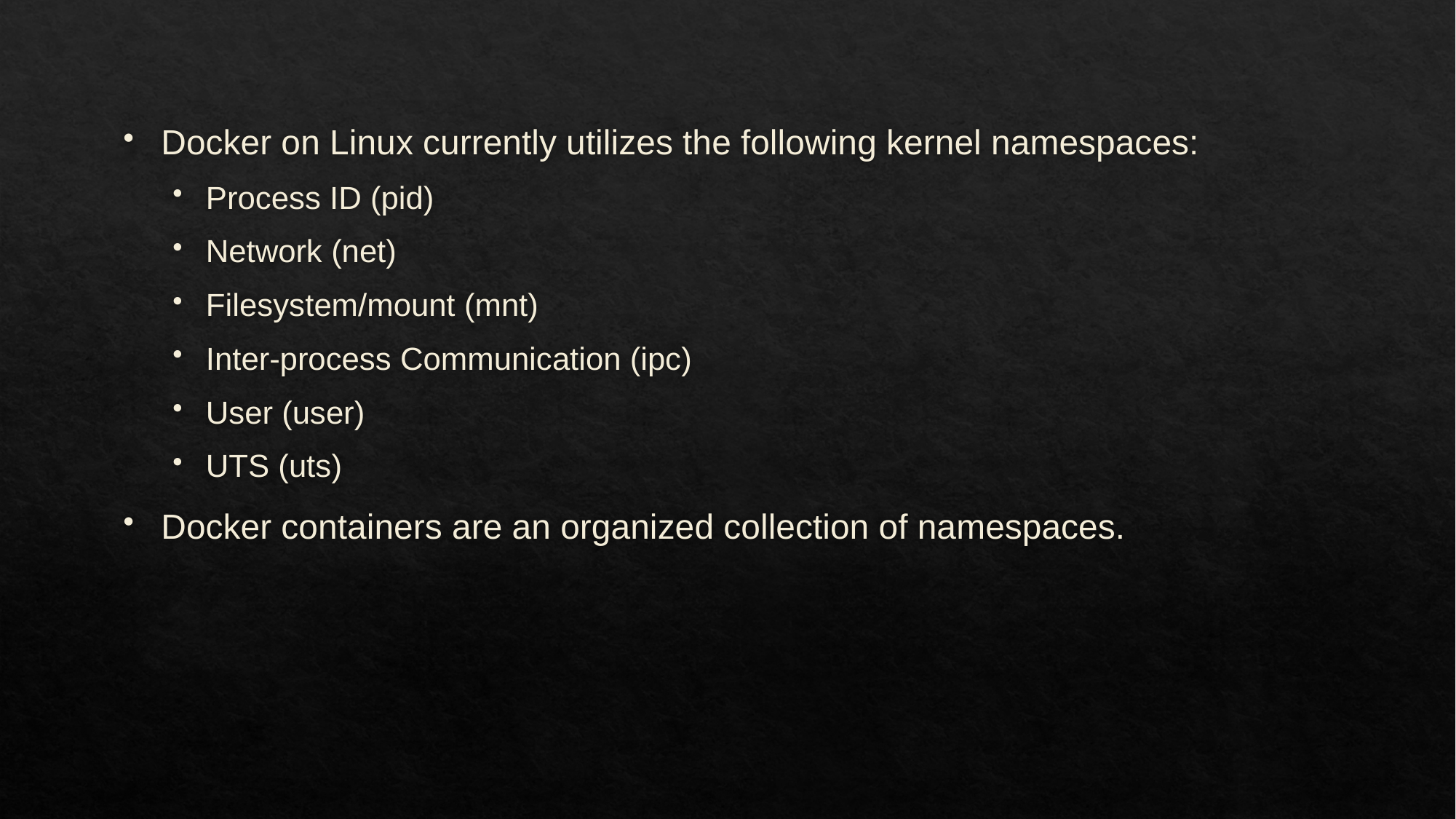

Docker on Linux currently utilizes the following kernel namespaces:
Process ID (pid)
Network (net)
Filesystem/mount (mnt)
Inter-process Communication (ipc)
User (user)
UTS (uts)
Docker containers are an organized collection of namespaces.